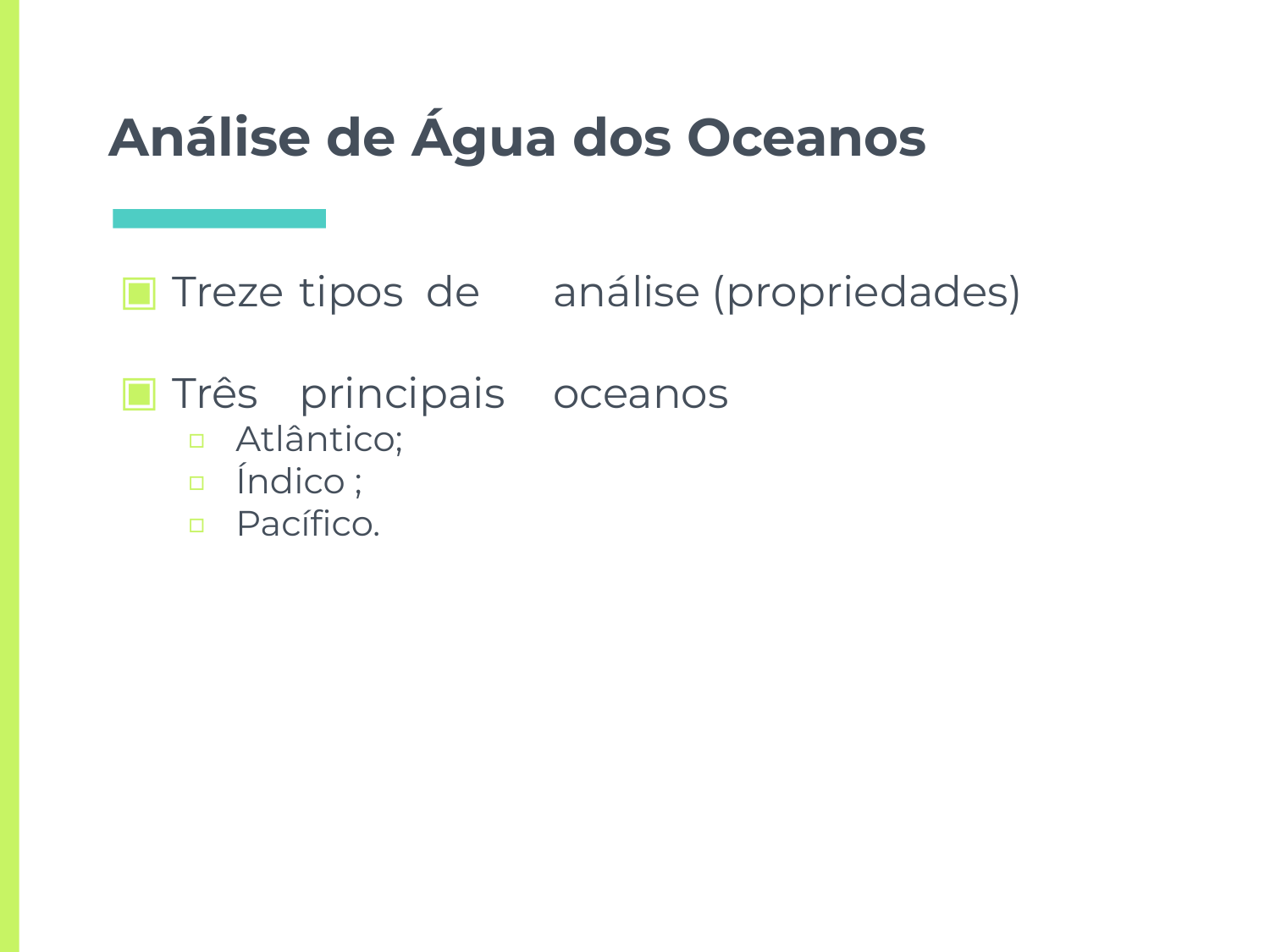

# Análise de Água dos Oceanos
Treze	tipos	de	análise (propriedades)

Três	principais	oceanos
Atlântico;
Índico ;
Pacífico.